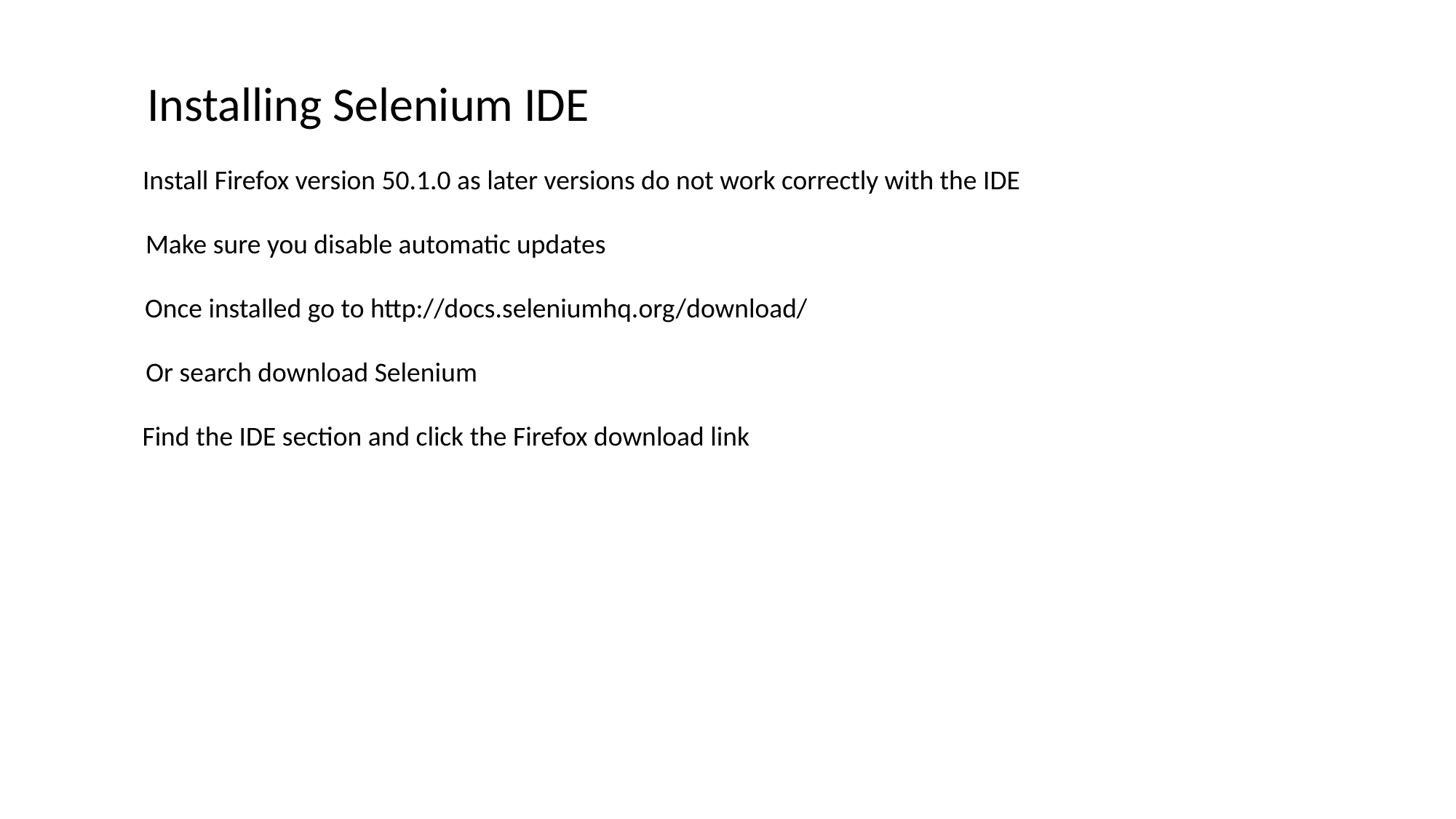

# Installing Selenium IDE
Install Firefox version 50.1.0 as later versions do not work correctly with the IDE
Make sure you disable automatic updates
Once installed go to http://docs.seleniumhq.org/download/
Or search download Selenium
Find the IDE section and click the Firefox download link